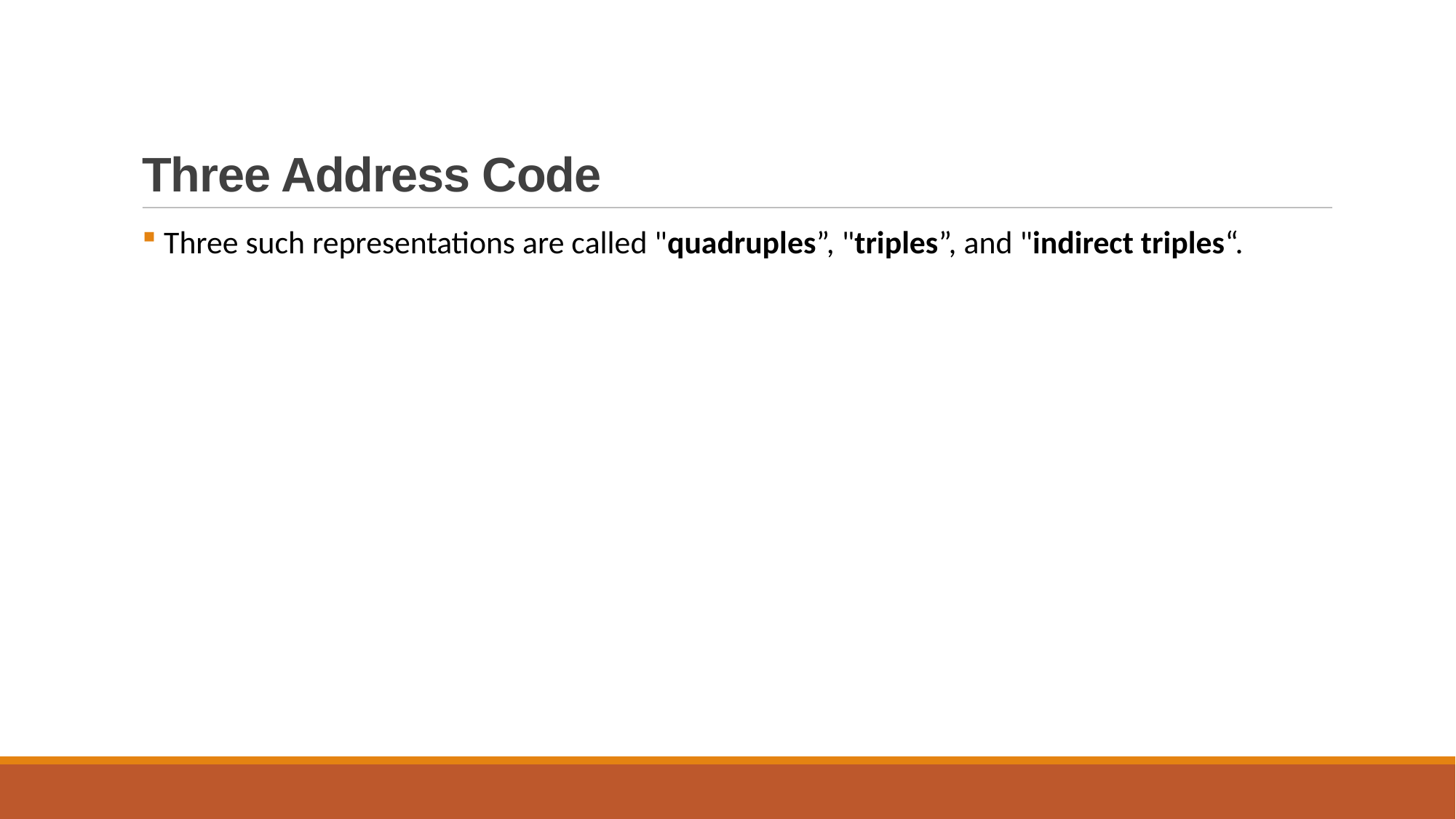

# Three Address Code
 Three such representations are called "quadruples”, "triples”, and "indirect triples“.